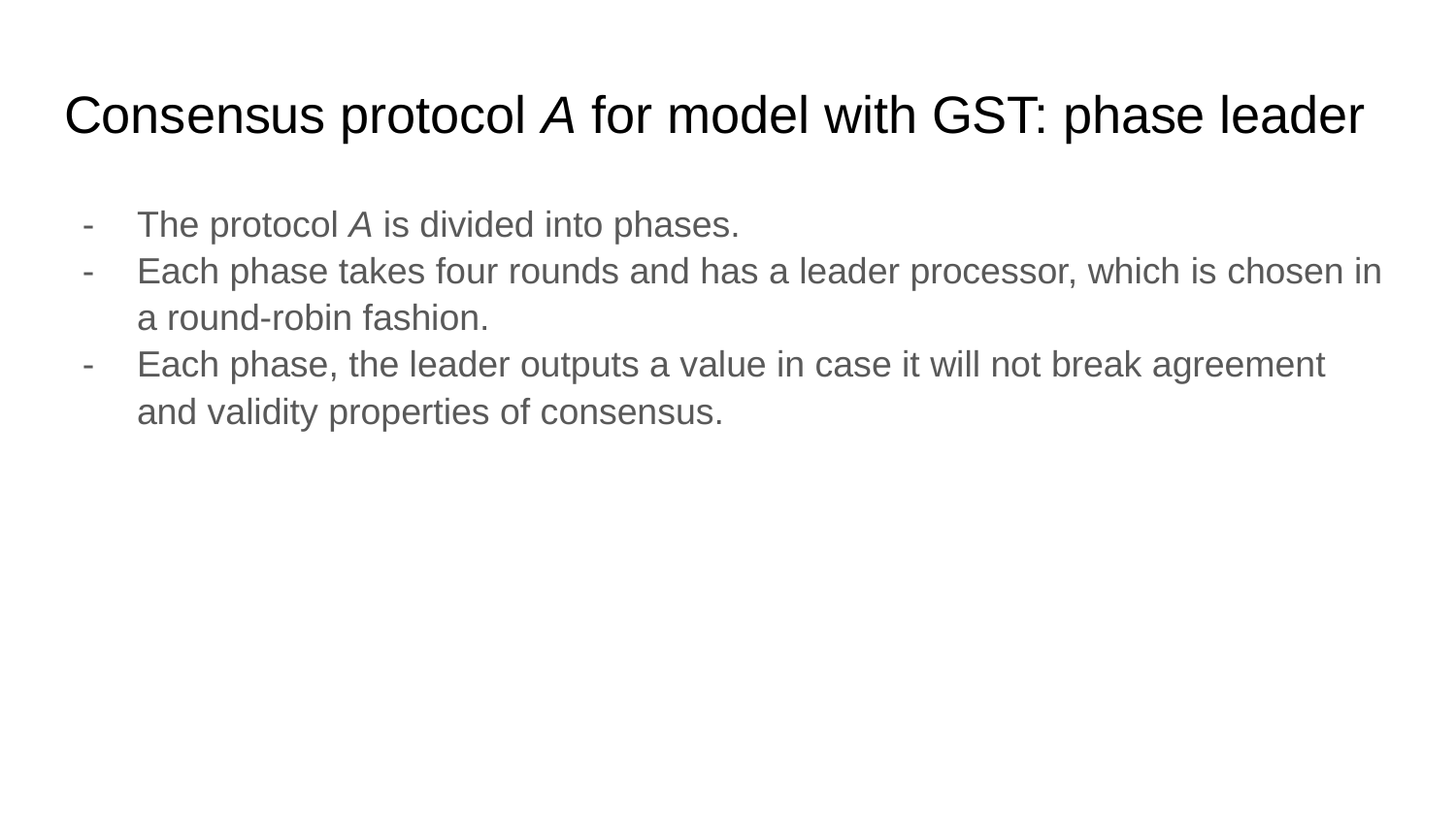

# Consensus protocol A for model with GST: phase leader
The protocol A is divided into phases.
Each phase takes four rounds and has a leader processor, which is chosen in a round-robin fashion.
Each phase, the leader outputs a value in case it will not break agreement and validity properties of consensus.